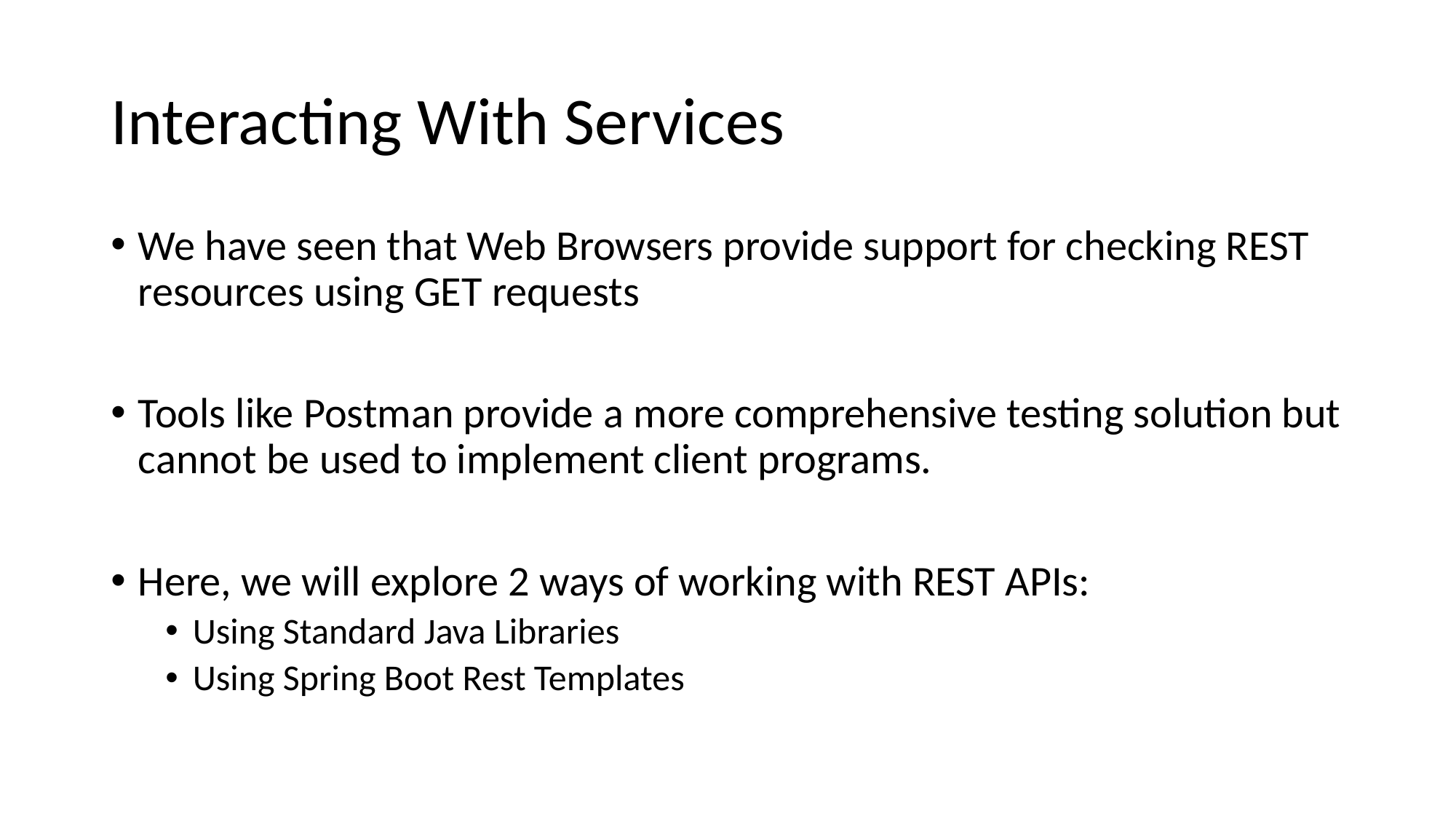

# Interacting With Services
We have seen that Web Browsers provide support for checking REST resources using GET requests

Tools like Postman provide a more comprehensive testing solution but cannot be used to implement client programs.

Here, we will explore 2 ways of working with REST APIs:
Using Standard Java Libraries
Using Spring Boot Rest Templates